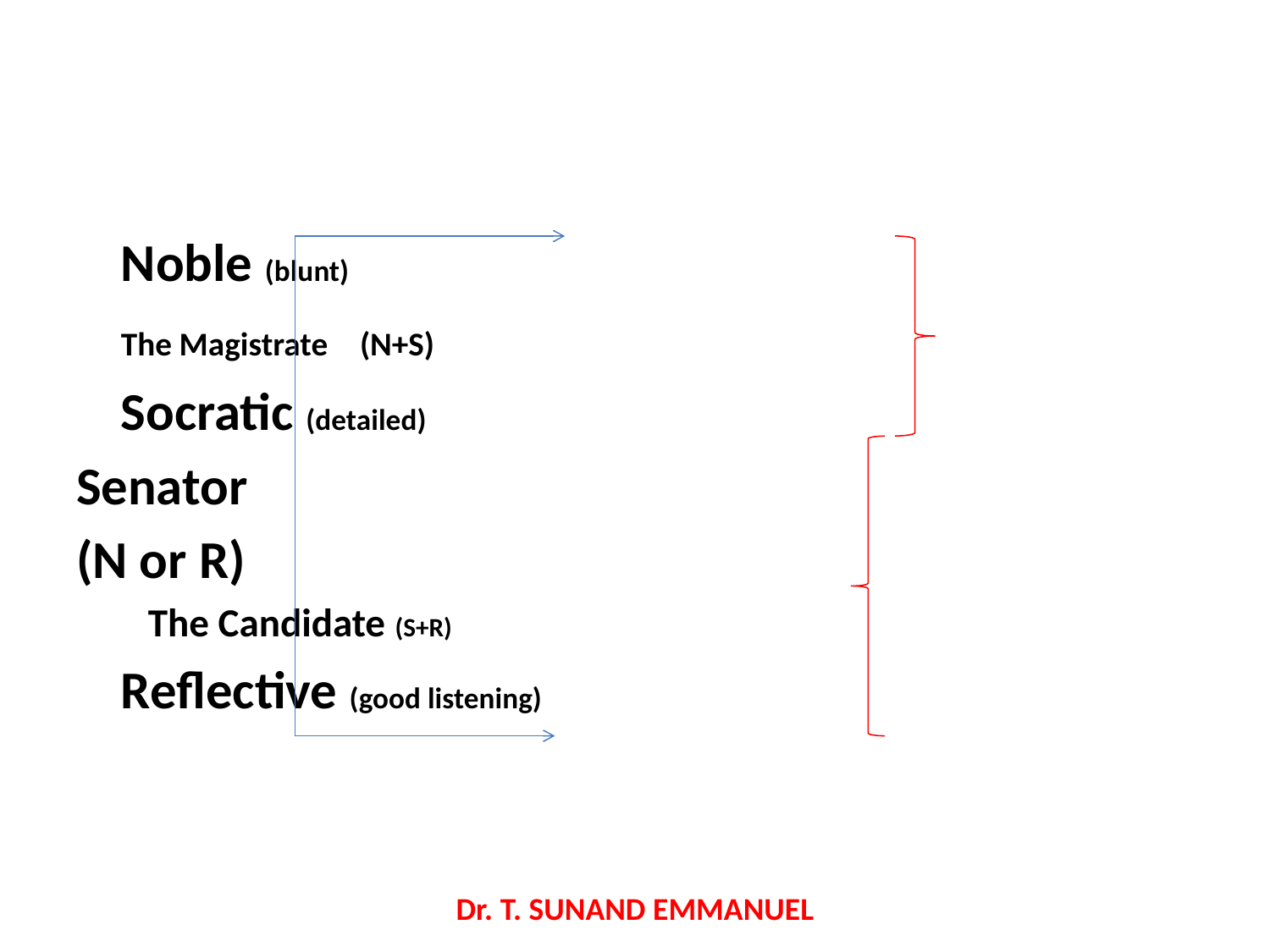

#
					Noble (blunt)
								The Magistrate 									(N+S)
					Socratic (detailed)
Senator
(N or R)
							   The Candidate (S+R)
					Reflective (good listening)

Dr. T. SUNAND EMMANUEL